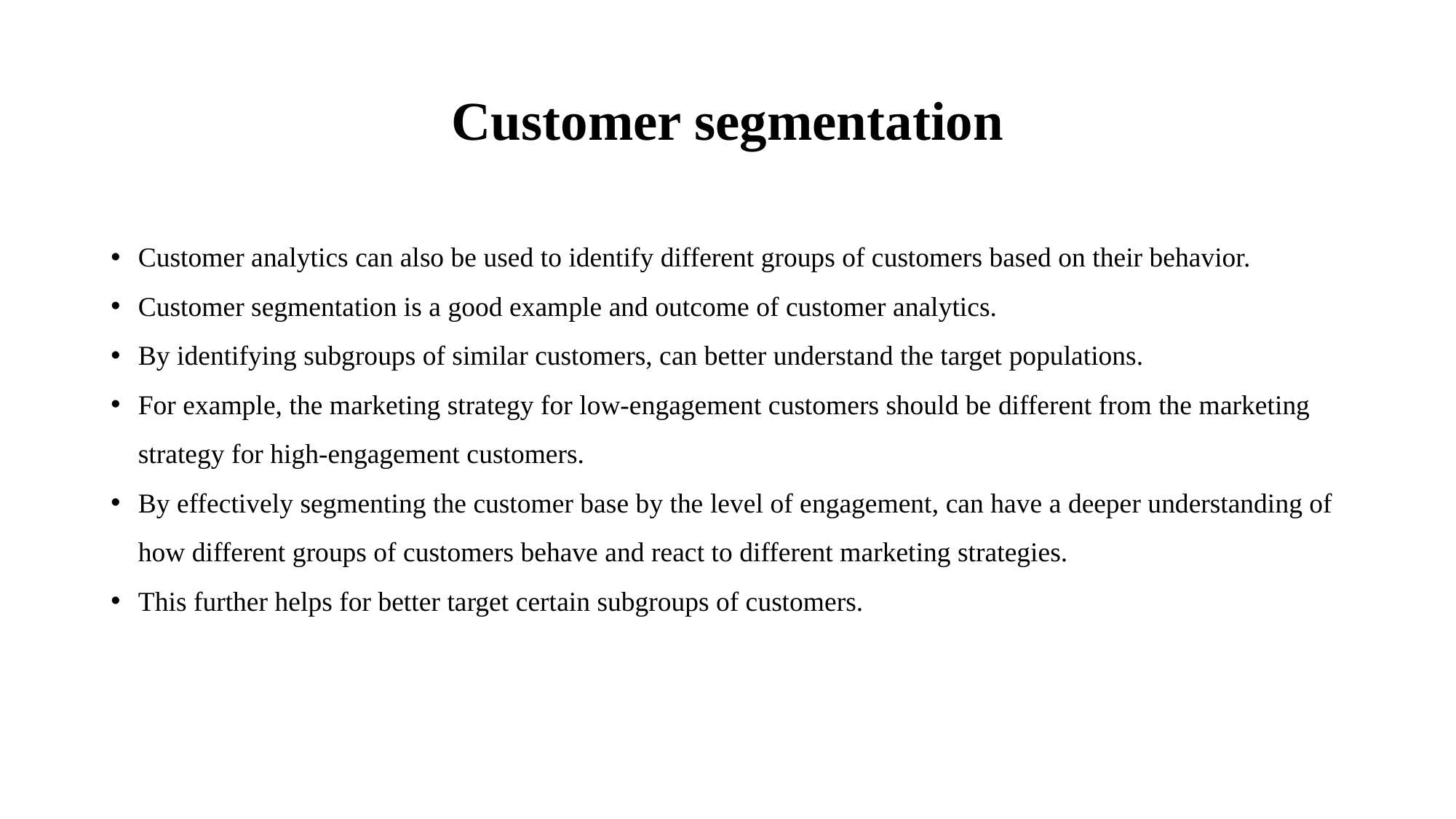

# Customer segmentation
Customer analytics can also be used to identify different groups of customers based on their behavior.
Customer segmentation is a good example and outcome of customer analytics.
By identifying subgroups of similar customers, can better understand the target populations.
For example, the marketing strategy for low-engagement customers should be different from the marketing strategy for high-engagement customers.
By effectively segmenting the customer base by the level of engagement, can have a deeper understanding of how different groups of customers behave and react to different marketing strategies.
This further helps for better target certain subgroups of customers.